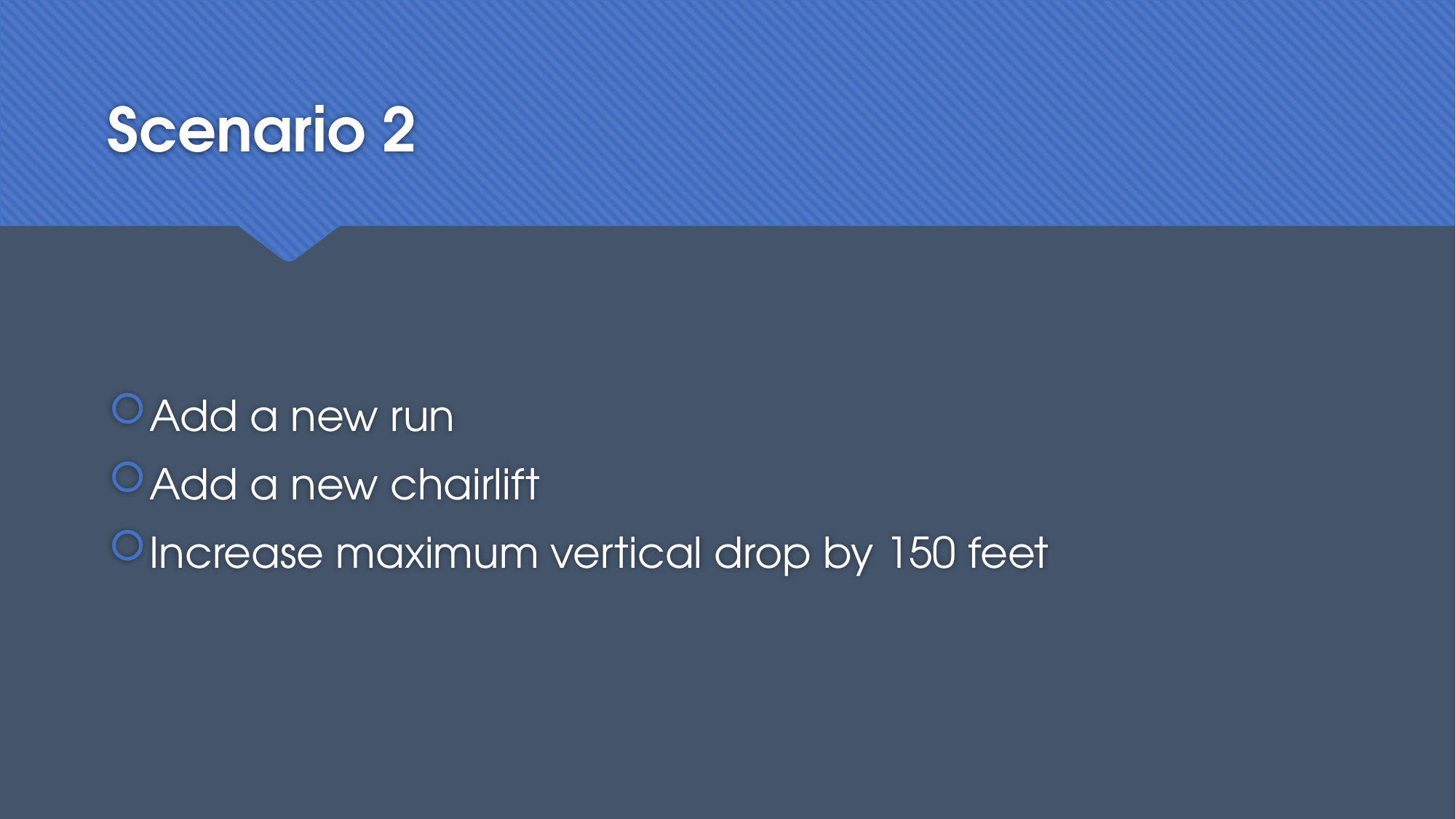

# Scenario 2
Add a new run
Add a new chairlift
Increase maximum vertical drop by 150 feet